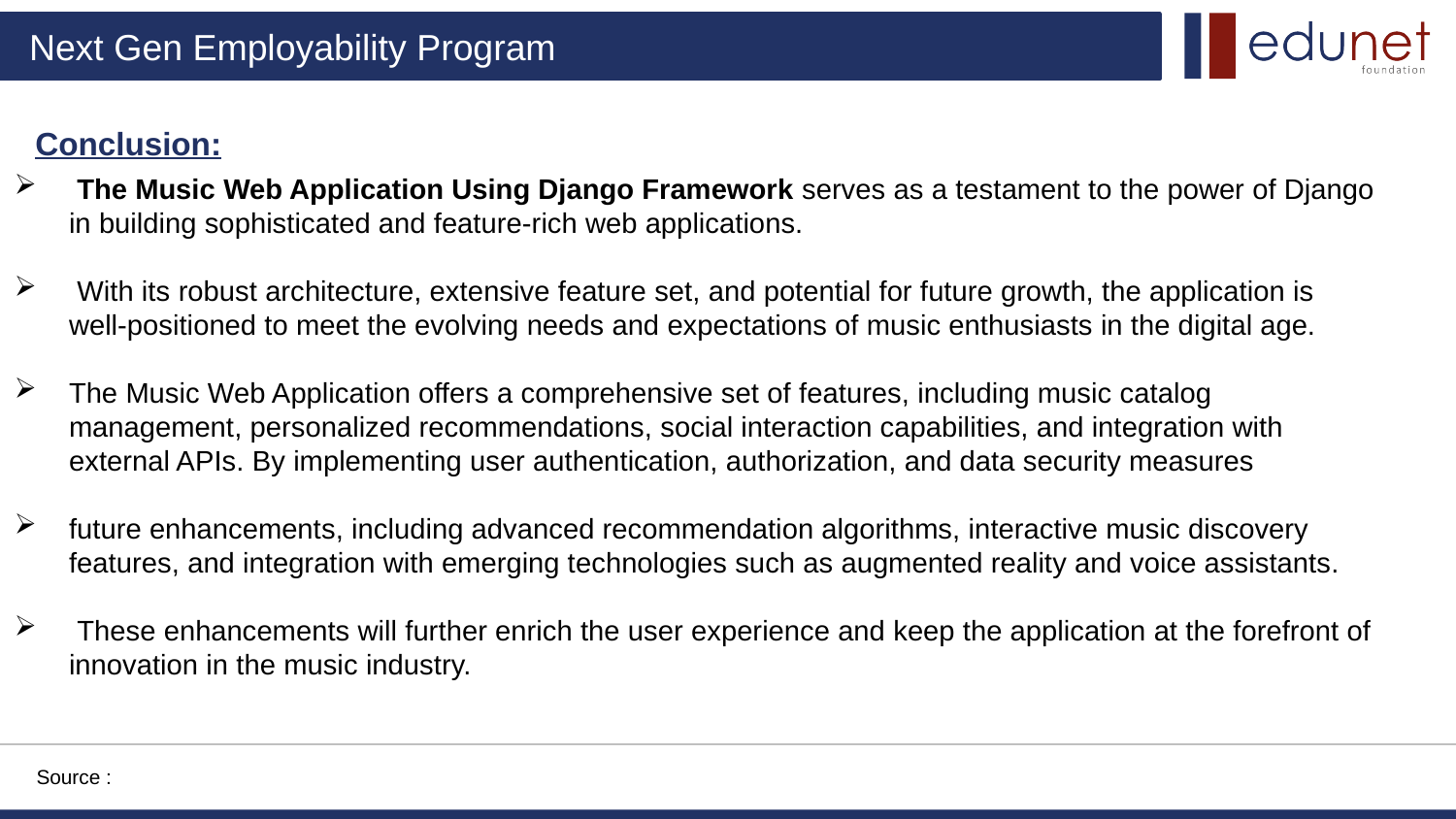

Conclusion:
 The Music Web Application Using Django Framework serves as a testament to the power of Django in building sophisticated and feature-rich web applications.

 With its robust architecture, extensive feature set, and potential for future growth, the application is well-positioned to meet the evolving needs and expectations of music enthusiasts in the digital age.

The Music Web Application offers a comprehensive set of features, including music catalog management, personalized recommendations, social interaction capabilities, and integration with external APIs. By implementing user authentication, authorization, and data security measures

future enhancements, including advanced recommendation algorithms, interactive music discovery features, and integration with emerging technologies such as augmented reality and voice assistants.

 These enhancements will further enrich the user experience and keep the application at the forefront of innovation in the music industry.

Source :